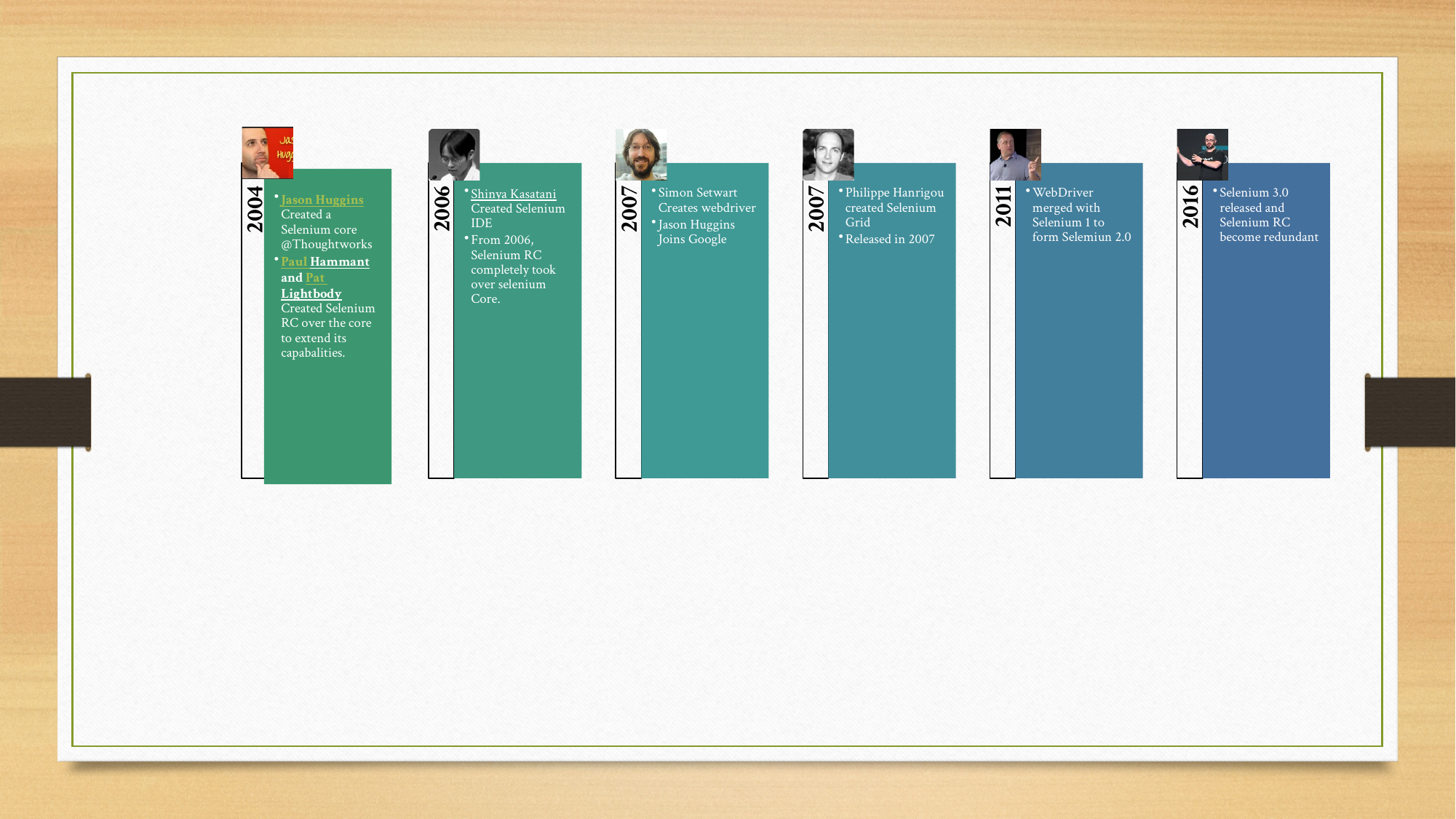

Shinya Kasatani Created Selenium IDE
From 2006, Selenium RC completely took over selenium Core.
Simon Setwart Creates webdriver
Jason Huggins Joins Google
Philippe Hanrigou created Selenium Grid
Released in 2007
WebDriver merged with Selenium 1 to form Selemiun 2.0
Selenium 3.0 released and Selenium RC become redundant
Jason Huggins  Created a Selenium core @Thoughtworks
Paul Hammant and Pat Lightbody Created Selenium RC over the core to extend its capabalities.
2004
2006
2007
2007
2011
2016